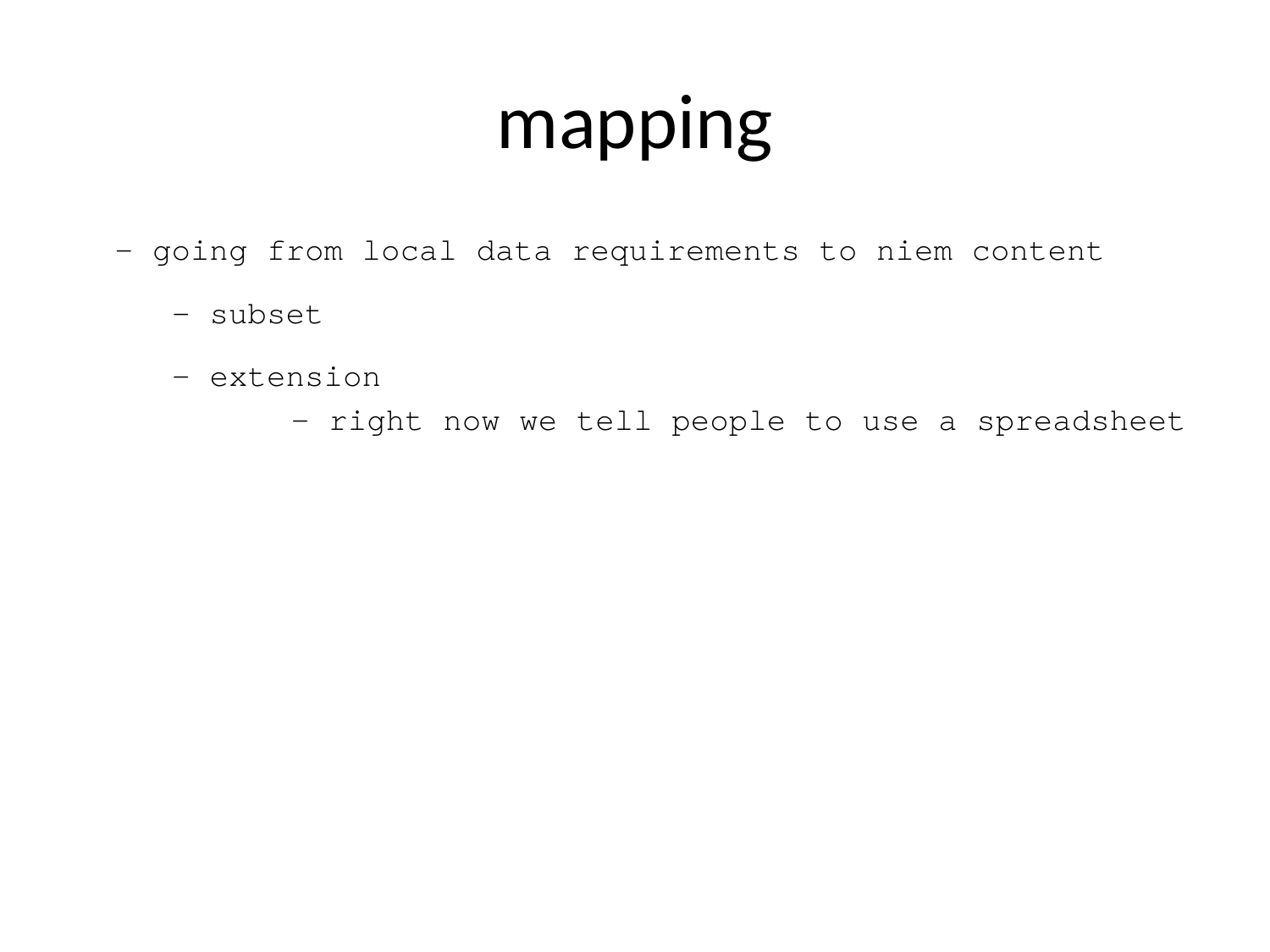

# mapping
  - going from local data requirements to niem content
     - subset
     - extension
  - right now we tell people to use a spreadsheet